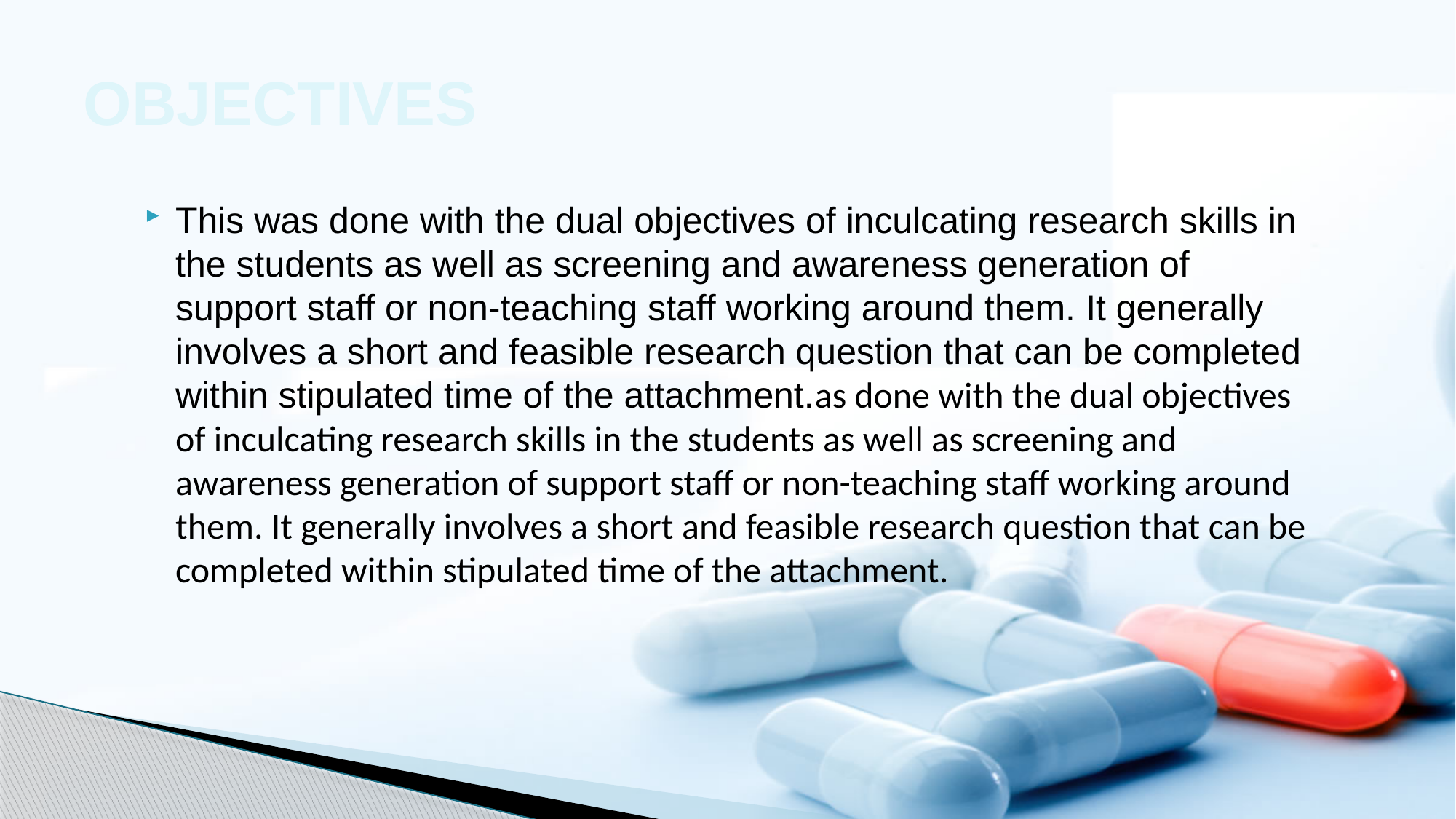

# OBJECTIVES

This was done with the dual objectives of inculcating research skills in the students as well as screening and awareness generation of support staff or non-teaching staff working around them. It generally involves a short and feasible research question that can be completed within stipulated time of the attachment.as done with the dual objectives of inculcating research skills in the students as well as screening and awareness generation of support staff or non-teaching staff working around them. It generally involves a short and feasible research question that can be completed within stipulated time of the attachment.